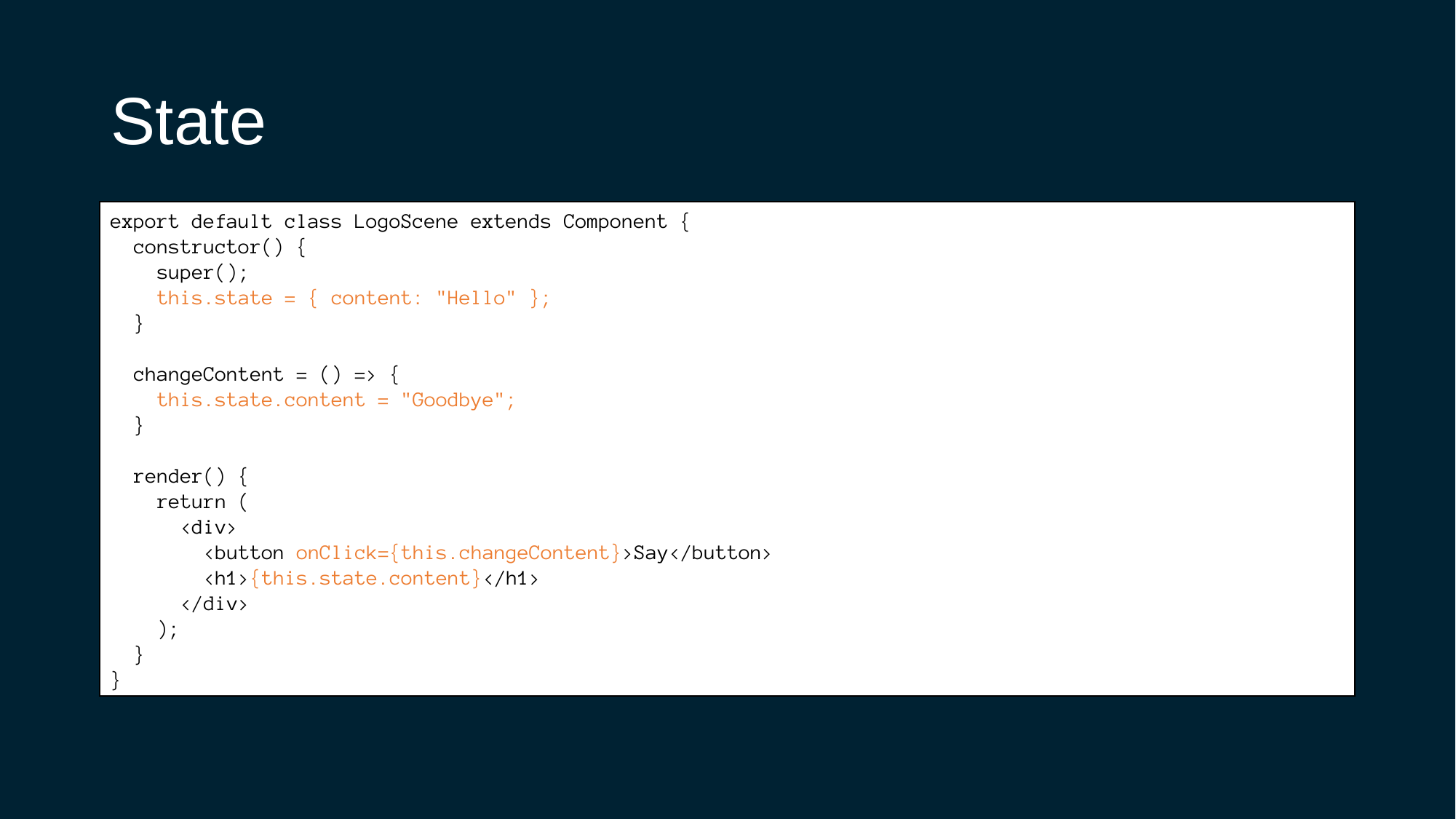

# State
export default class LogoScene extends Component {
  constructor() {
    super();
    this.state = { content: "Hello" };
  }

  changeContent = () => {
    this.state.content = "Goodbye";
  }

  render() {
    return (
      <div>
        <button onClick={this.changeContent}>Say</button>
        <h1>{this.state.content}</h1>
      </div>
    );
  }
}